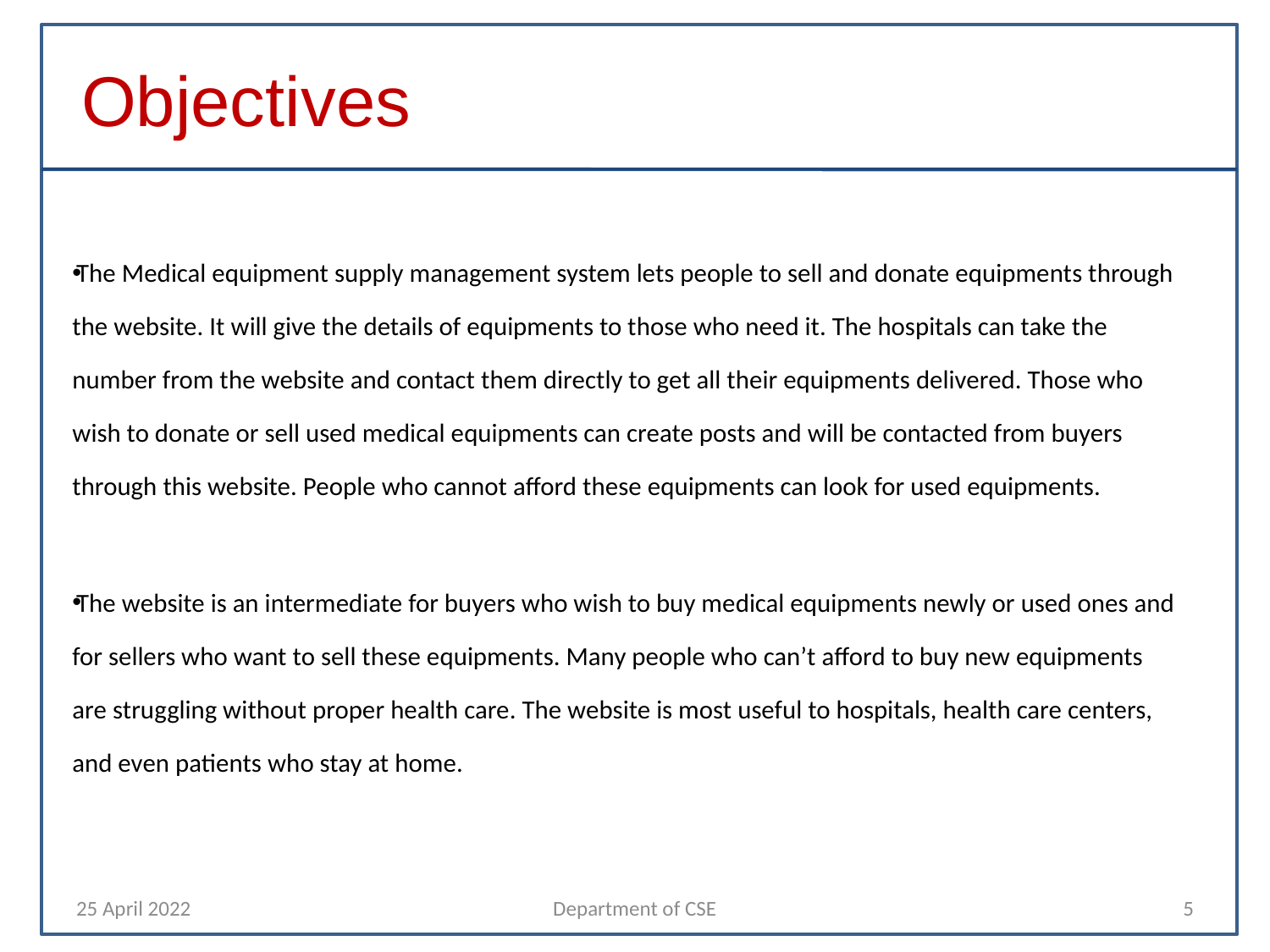

# Objectives
The Medical equipment supply management system lets people to sell and donate equipments through the website. It will give the details of equipments to those who need it. The hospitals can take the number from the website and contact them directly to get all their equipments delivered. Those who wish to donate or sell used medical equipments can create posts and will be contacted from buyers through this website. People who cannot afford these equipments can look for used equipments.

The website is an intermediate for buyers who wish to buy medical equipments newly or used ones and for sellers who want to sell these equipments. Many people who can’t afford to buy new equipments are struggling without proper health care. The website is most useful to hospitals, health care centers, and even patients who stay at home.

25 April 2022
Department of CSE
5